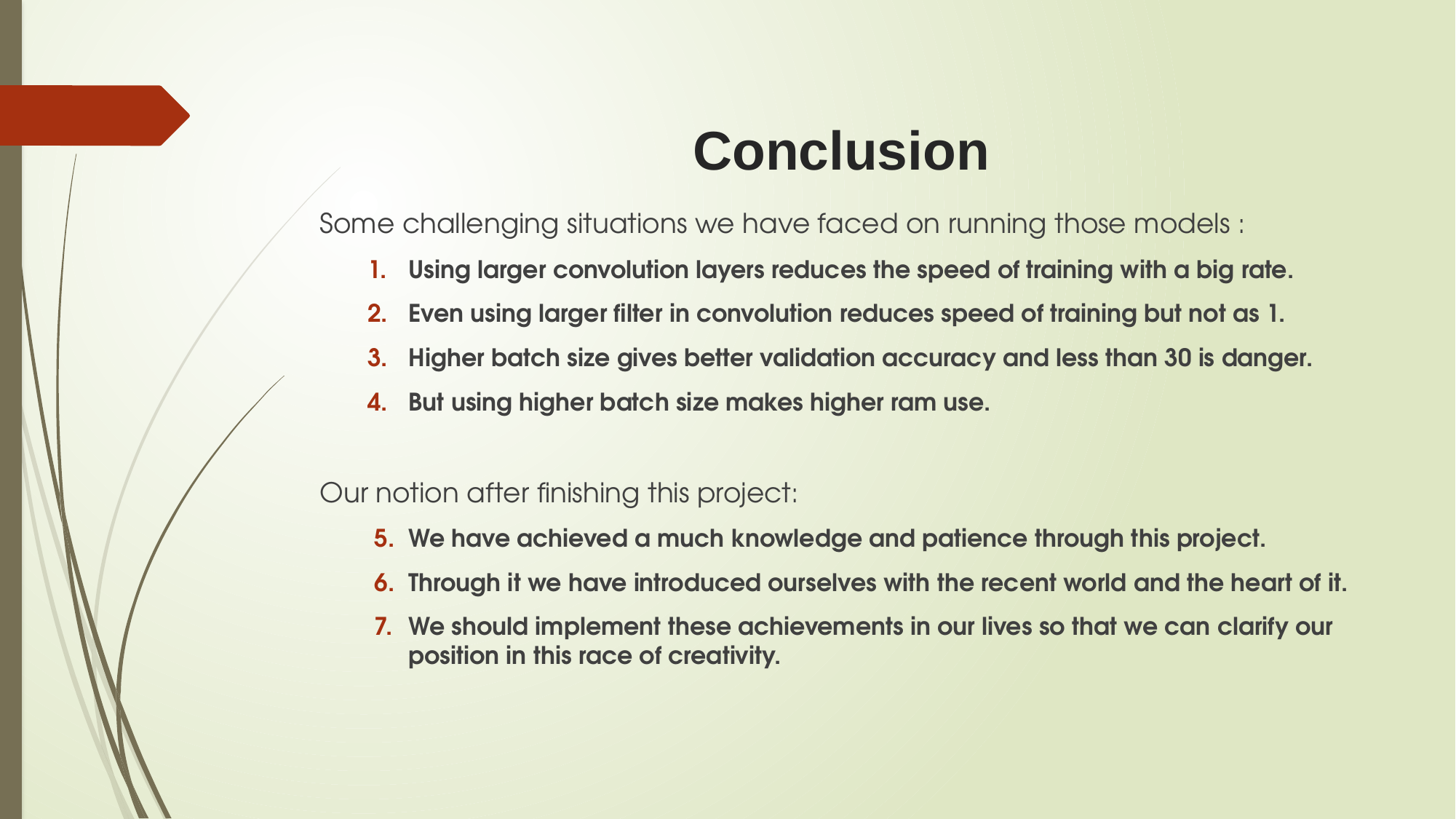

# Conclusion
Some challenging situations we have faced on running those models :
Using larger convolution layers reduces the speed of training with a big rate.
Even using larger filter in convolution reduces speed of training but not as 1.
Higher batch size gives better validation accuracy and less than 30 is danger.
But using higher batch size makes higher ram use.

Our notion after finishing this project:
We have achieved a much knowledge and patience through this project.
Through it we have introduced ourselves with the recent world and the heart of it.
We should implement these achievements in our lives so that we can clarify our position in this race of creativity.